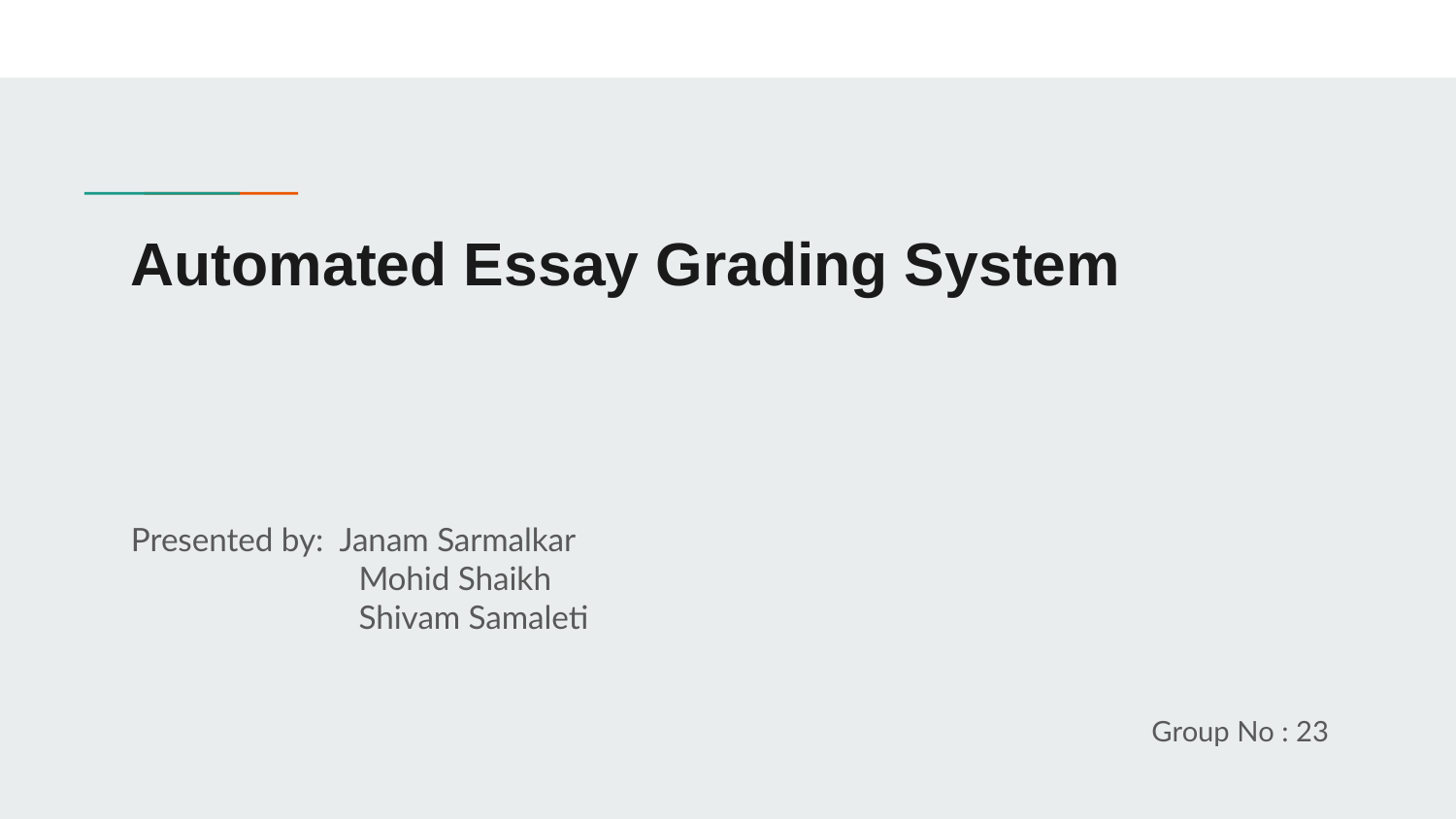

# Automated Essay Grading System
Presented by:  Janam Sarmalkar
          Mohid Shaikh
          Shivam Samaleti
Group No : 23